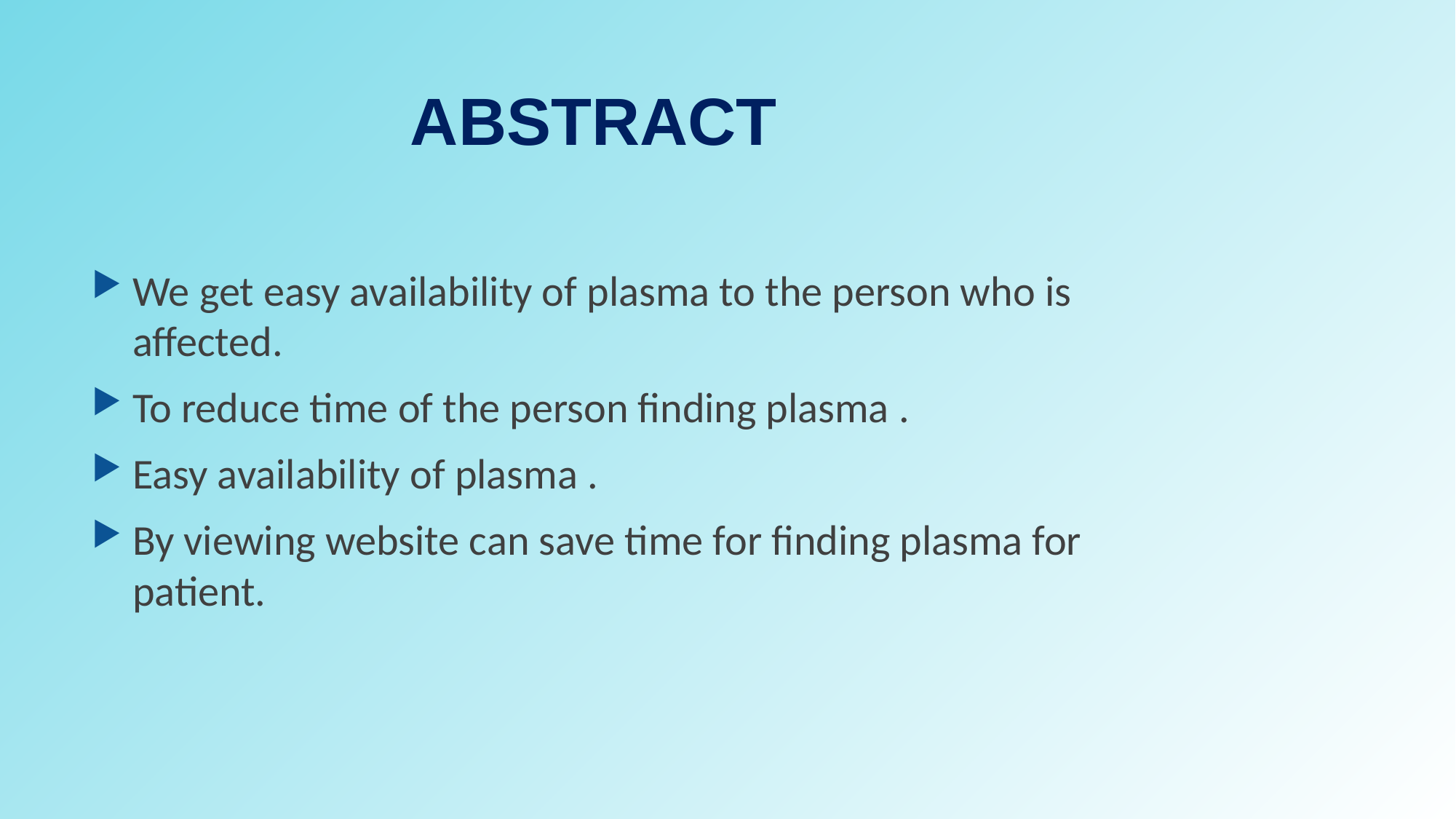

# ABSTRACT
We get easy availability of plasma to the person who is affected.
To reduce time of the person finding plasma .
Easy availability of plasma .
By viewing website can save time for finding plasma for patient.